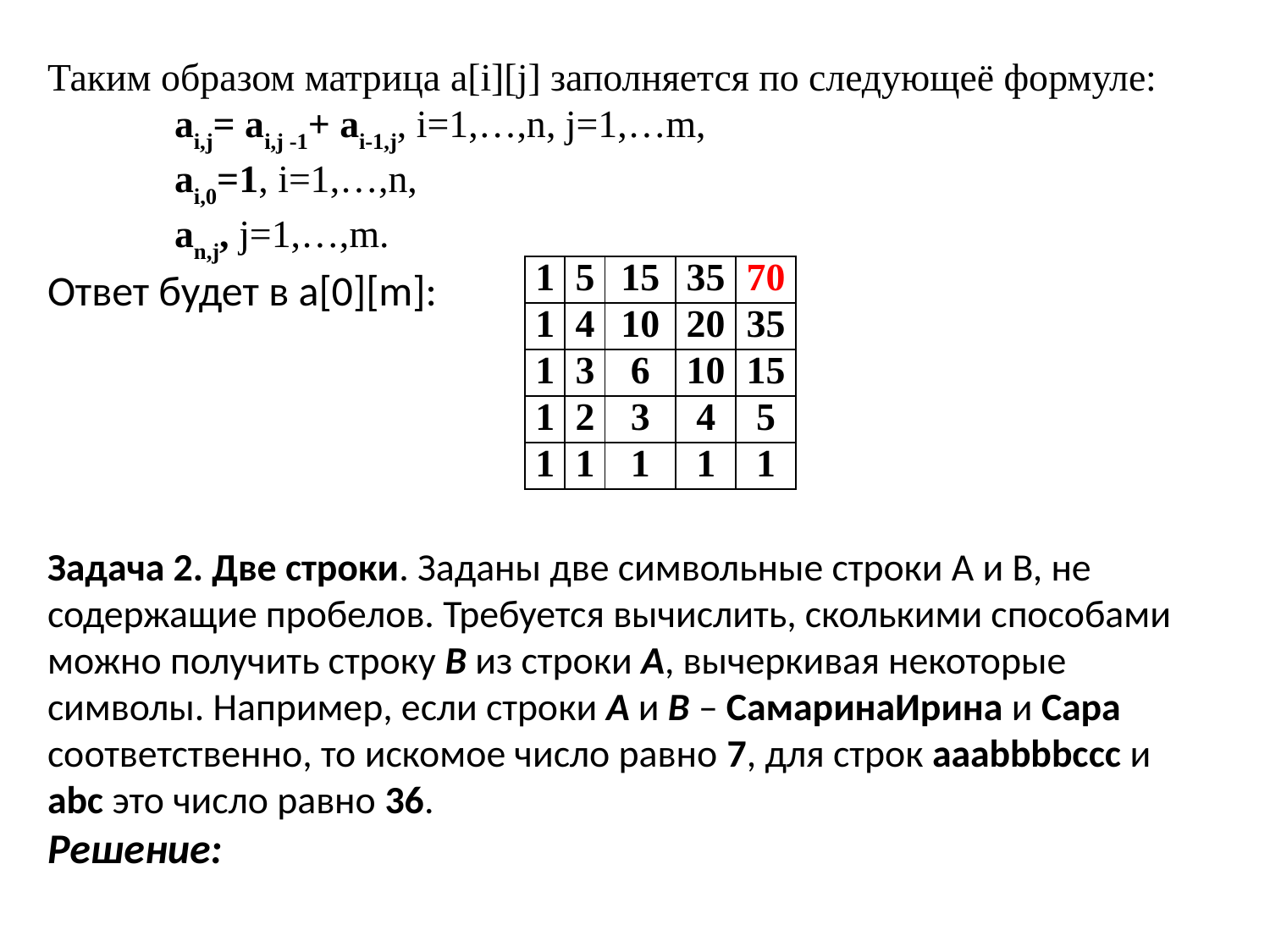

Таким образом матрица a[i][j] заполняется по следующеё формуле:
	ai,j= ai,j -1+ ai-1,j, i=1,…,n, j=1,…m,
	ai,0=1, i=1,…,n,
	an,j, j=1,…,m.
Ответ будет в a[0][m]:
| 1 | 5 | 15 | 35 | 70 |
| --- | --- | --- | --- | --- |
| 1 | 4 | 10 | 20 | 35 |
| 1 | 3 | 6 | 10 | 15 |
| 1 | 2 | 3 | 4 | 5 |
| 1 | 1 | 1 | 1 | 1 |
Задача 2. Две строки. Заданы две символьные строки A и B, не содержащие пробелов. Требуется вычислить, сколькими способами можно получить строку B из строки A, вычеркивая некоторые символы. Например, если строки A и B – СамаринаИрина и Сара соответственно, то искомое число равно 7, для строк aaabbbbccc и abc это число равно 36.
Решение: